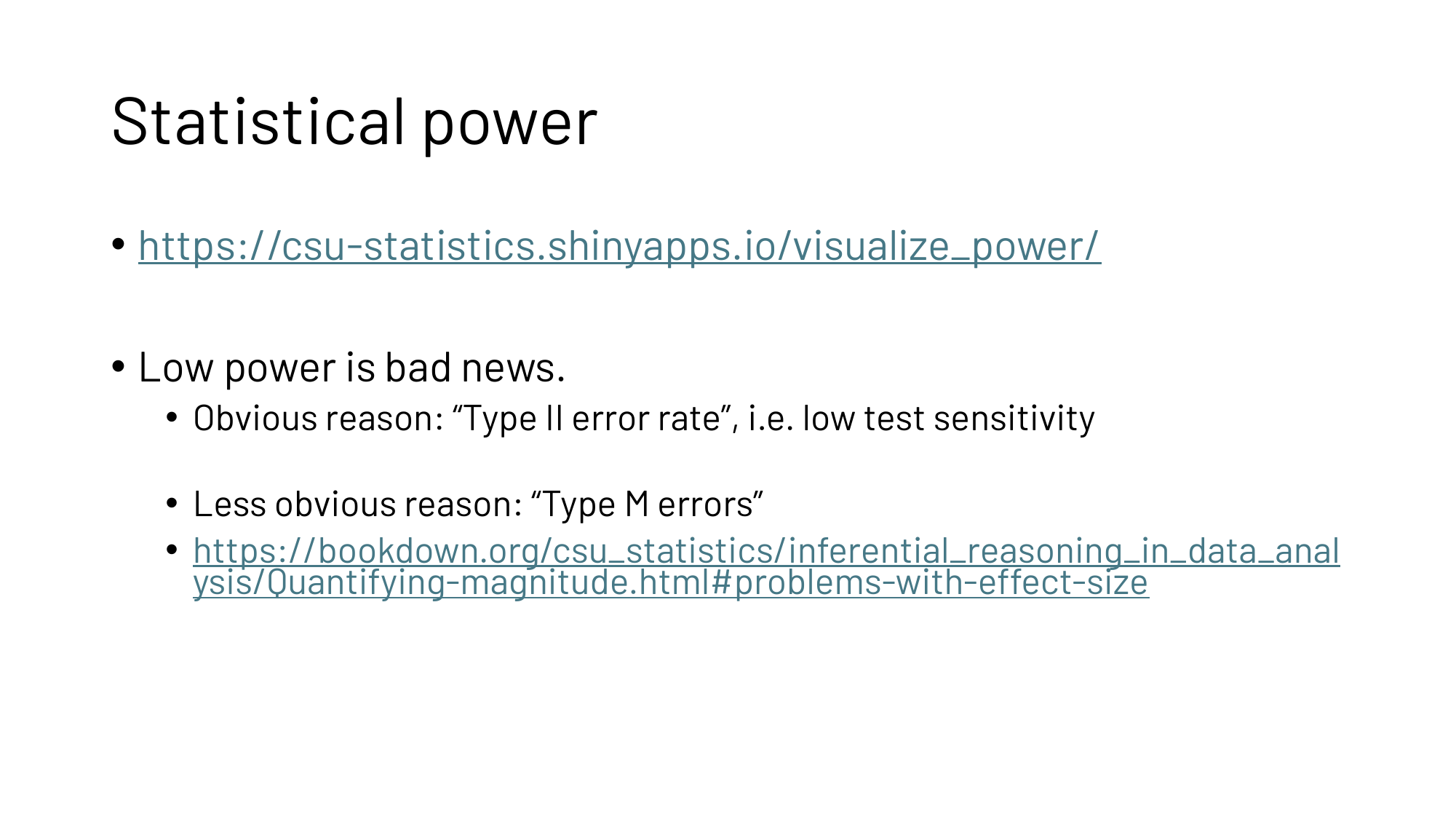

# Statistical power
https://csu-statistics.shinyapps.io/visualize_power/

Low power is bad news.
Obvious reason: “Type II error rate”, i.e. low test sensitivity
Less obvious reason: “Type M errors”
https://bookdown.org/csu_statistics/inferential_reasoning_in_data_analysis/Quantifying-magnitude.html#problems-with-effect-size